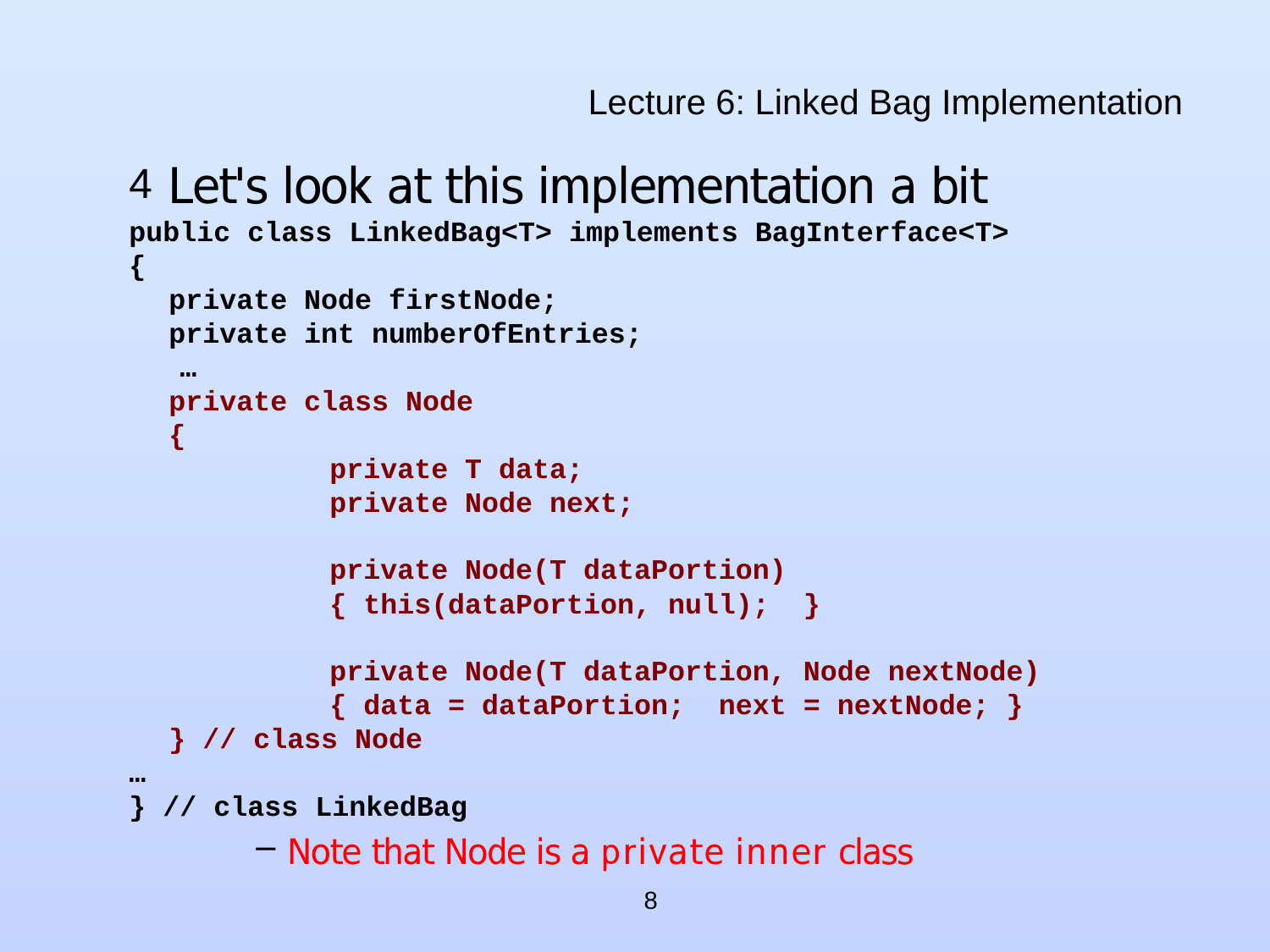

# Lecture 6: Linked Bag Implementation
Let's look at this implementation a bit
public class LinkedBag<T> implements BagInterface<T>
{
	private Node firstNode;
 	private int numberOfEntries;
   …
	private class Node
	{
		  private T data;
		  private Node next;

		  private Node(T dataPortion)
		  { this(dataPortion, null);  }

		  private Node(T dataPortion, Node nextNode)
		  { data = dataPortion;  next = nextNode; }
	} // class Node
…
} // class LinkedBag
Note that Node is a private inner class
8